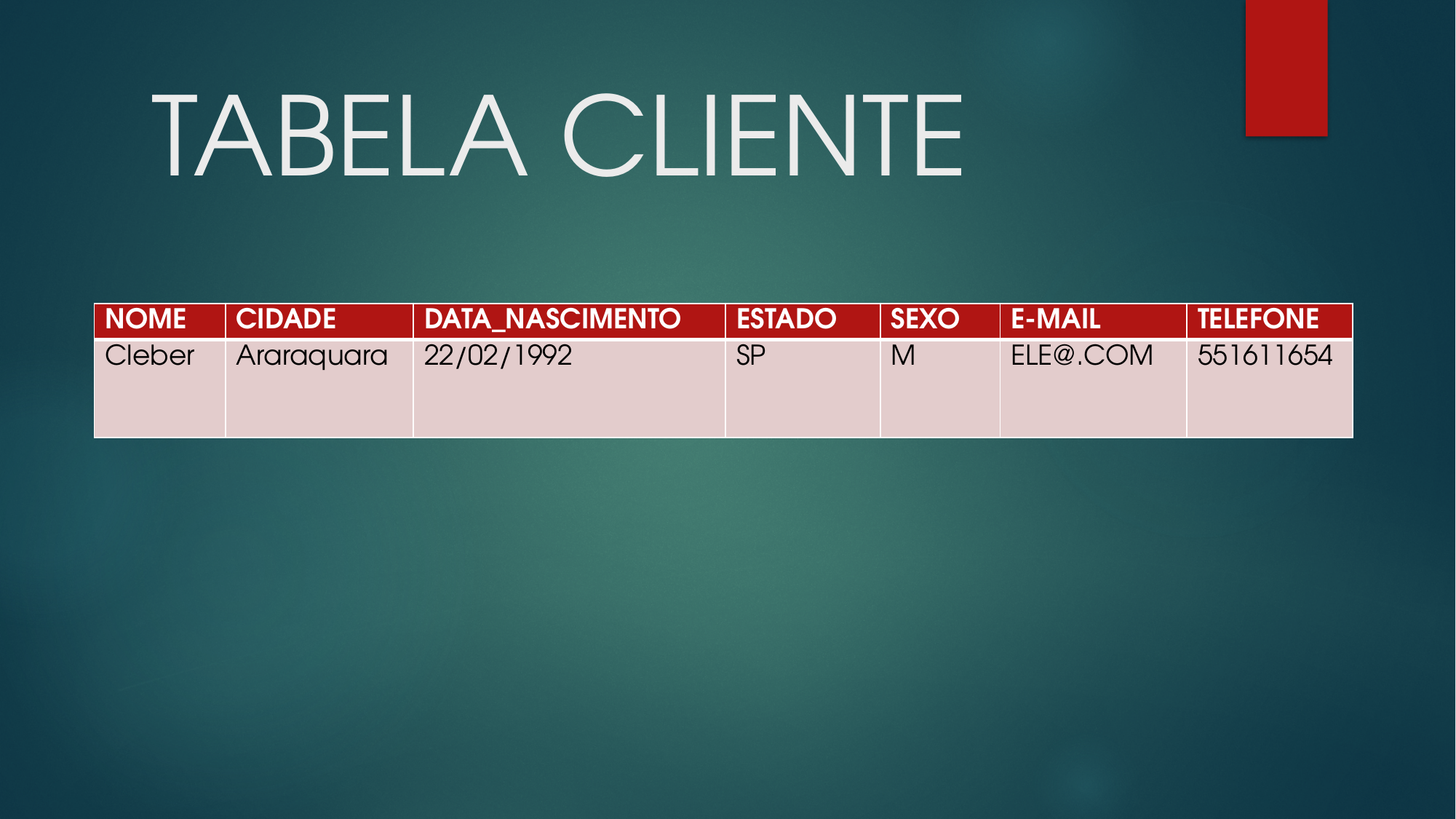

# TABELA CLIENTE
| NOME | CIDADE | DATA\_NASCIMENTO | ESTADO | SEXO | E-MAIL | TELEFONE |
| --- | --- | --- | --- | --- | --- | --- |
| Cleber | Araraquara | 22/02/1992 | SP | M | ELE@.COM | 551611654 |